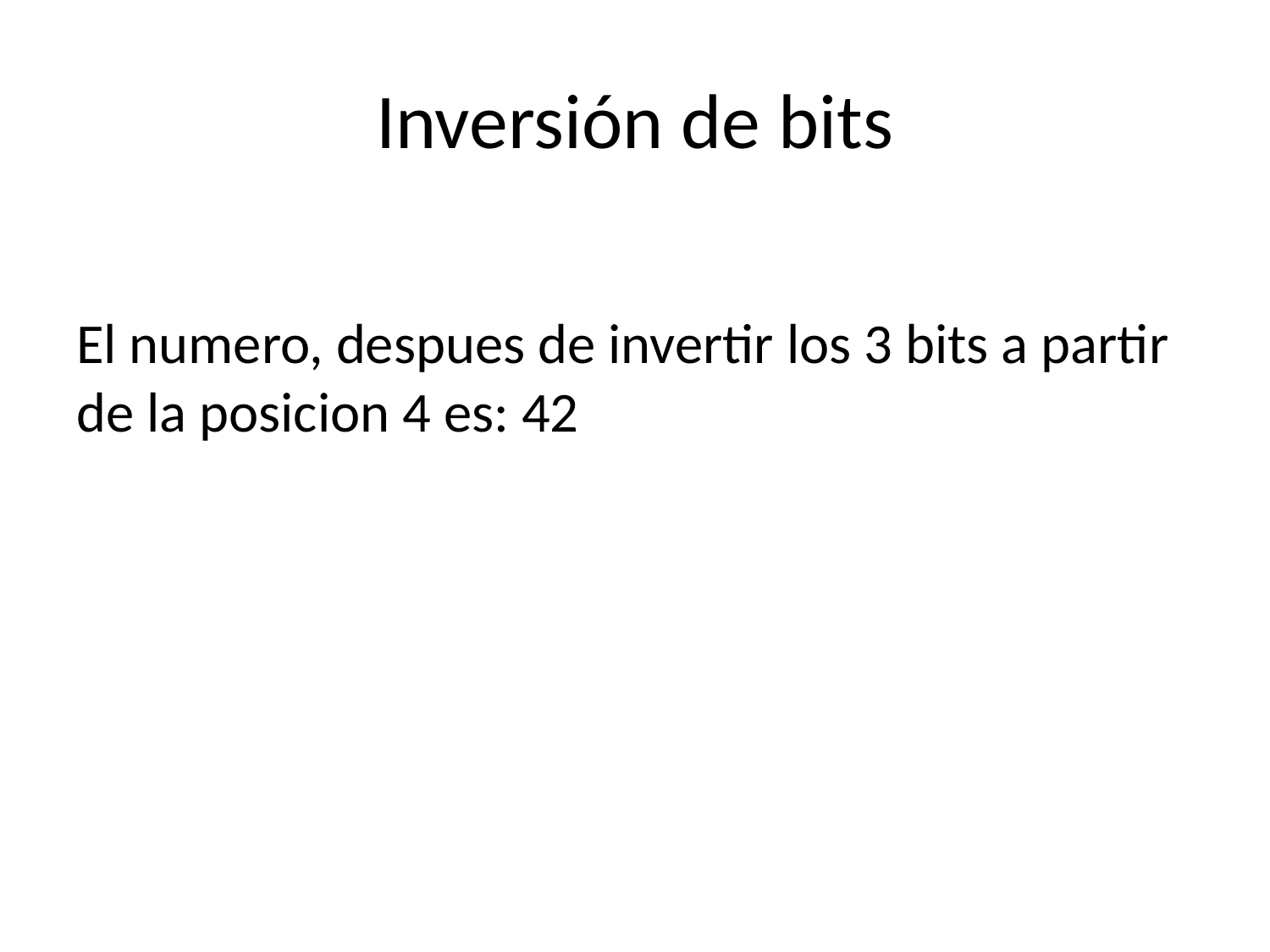

# Inversión de bits

El numero, despues de invertir los 3 bits a partir de la posicion 4 es: 42